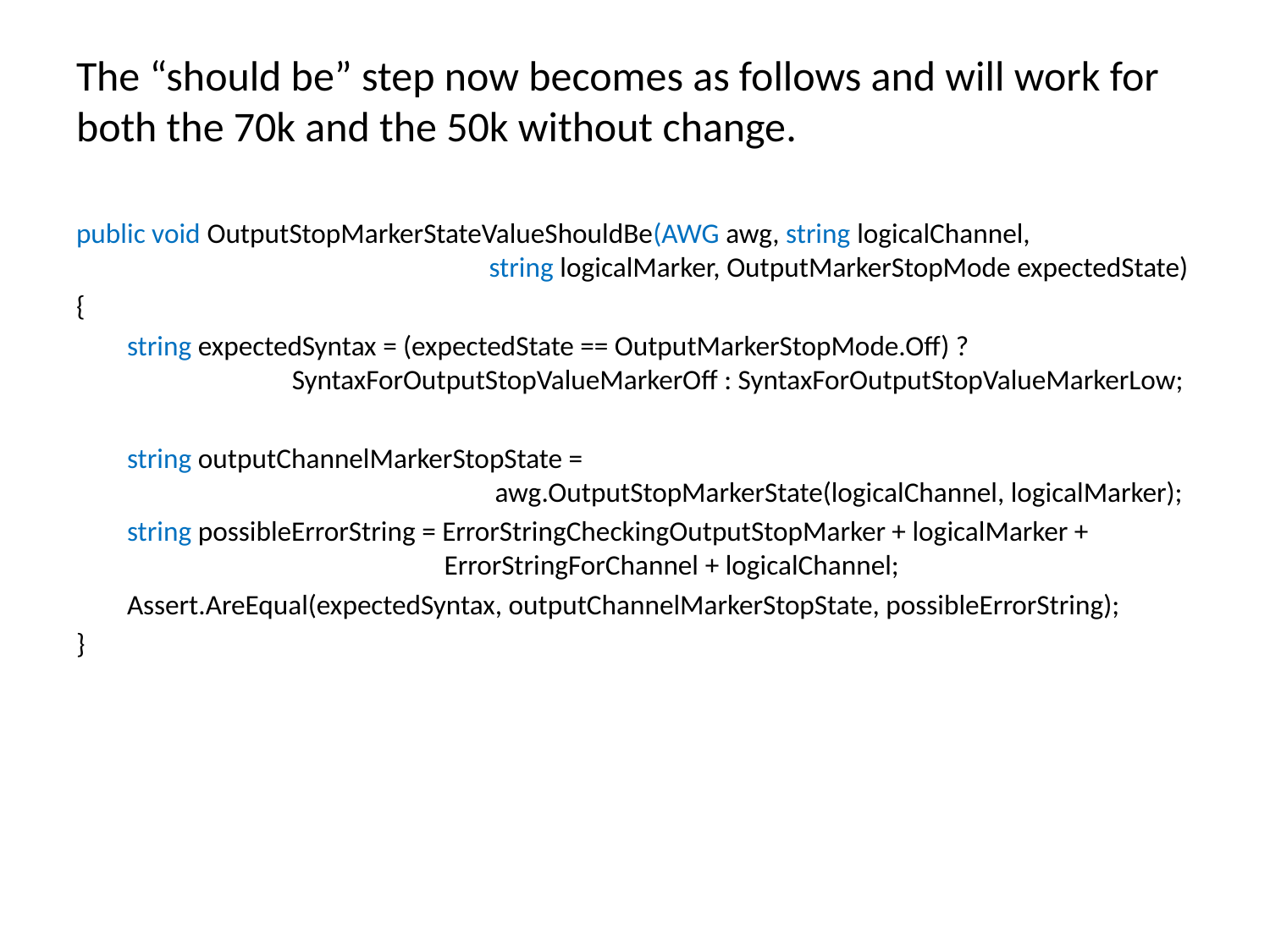

The “should be” step now becomes as follows and will work for both the 70k and the 50k without change.

public void OutputStopMarkerStateValueShouldBe(AWG awg, string logicalChannel,
                                                                 string logicalMarker, OutputMarkerStopMode expectedState)
{
        string expectedSyntax = (expectedState == OutputMarkerStopMode.Off) ?
                                  SyntaxForOutputStopValueMarkerOff : SyntaxForOutputStopValueMarkerLow;

        string outputChannelMarkerStopState =
                                                                  awg.OutputStopMarkerState(logicalChannel, logicalMarker);
        string possibleErrorString = ErrorStringCheckingOutputStopMarker + logicalMarker +
                                                          ErrorStringForChannel + logicalChannel;
        Assert.AreEqual(expectedSyntax, outputChannelMarkerStopState, possibleErrorString);
}